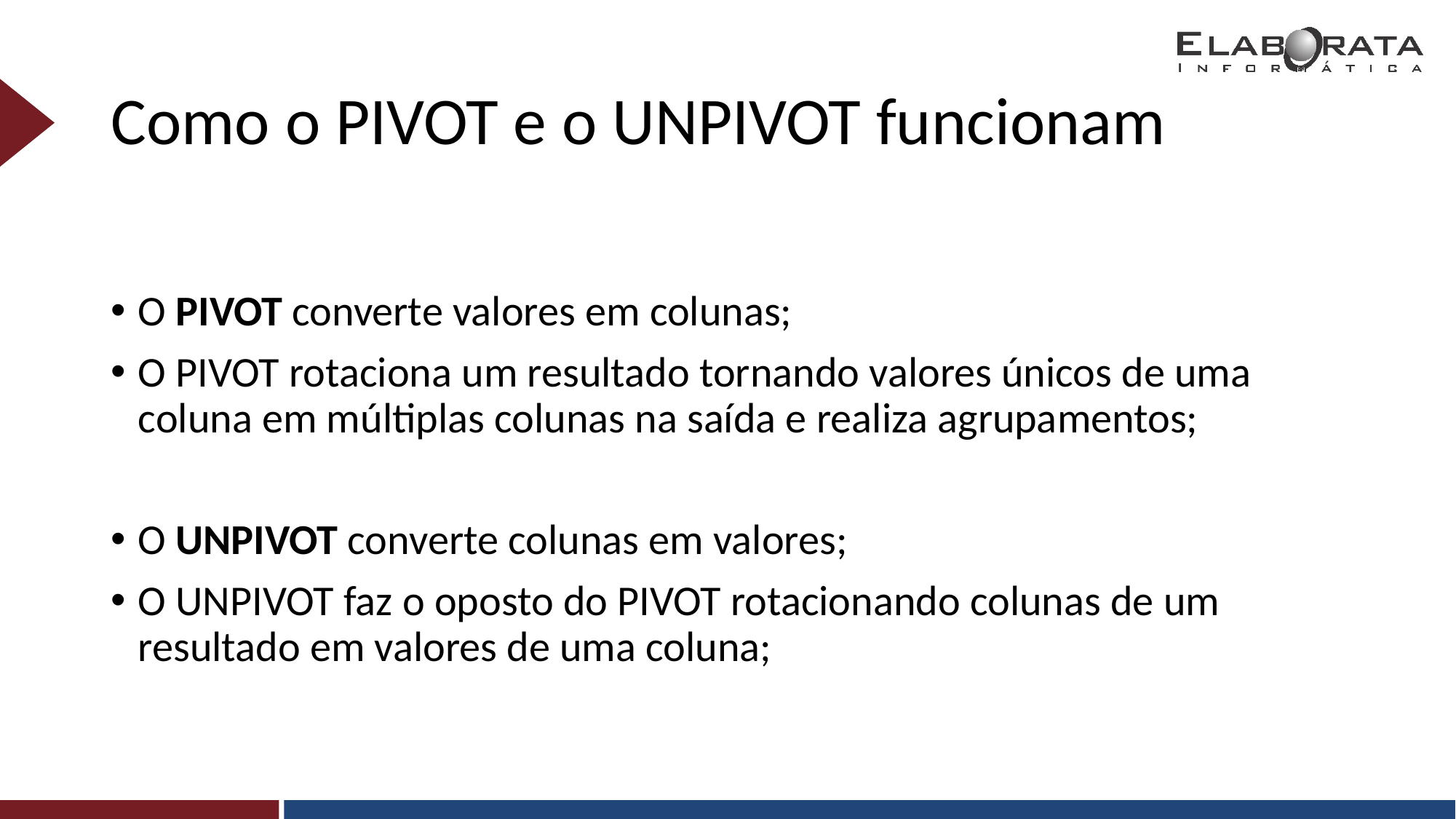

# Como o PIVOT e o UNPIVOT funcionam

O PIVOT converte valores em colunas;
O PIVOT rotaciona um resultado tornando valores únicos de uma coluna em múltiplas colunas na saída e realiza agrupamentos;

O UNPIVOT converte colunas em valores;
O UNPIVOT faz o oposto do PIVOT rotacionando colunas de um resultado em valores de uma coluna;